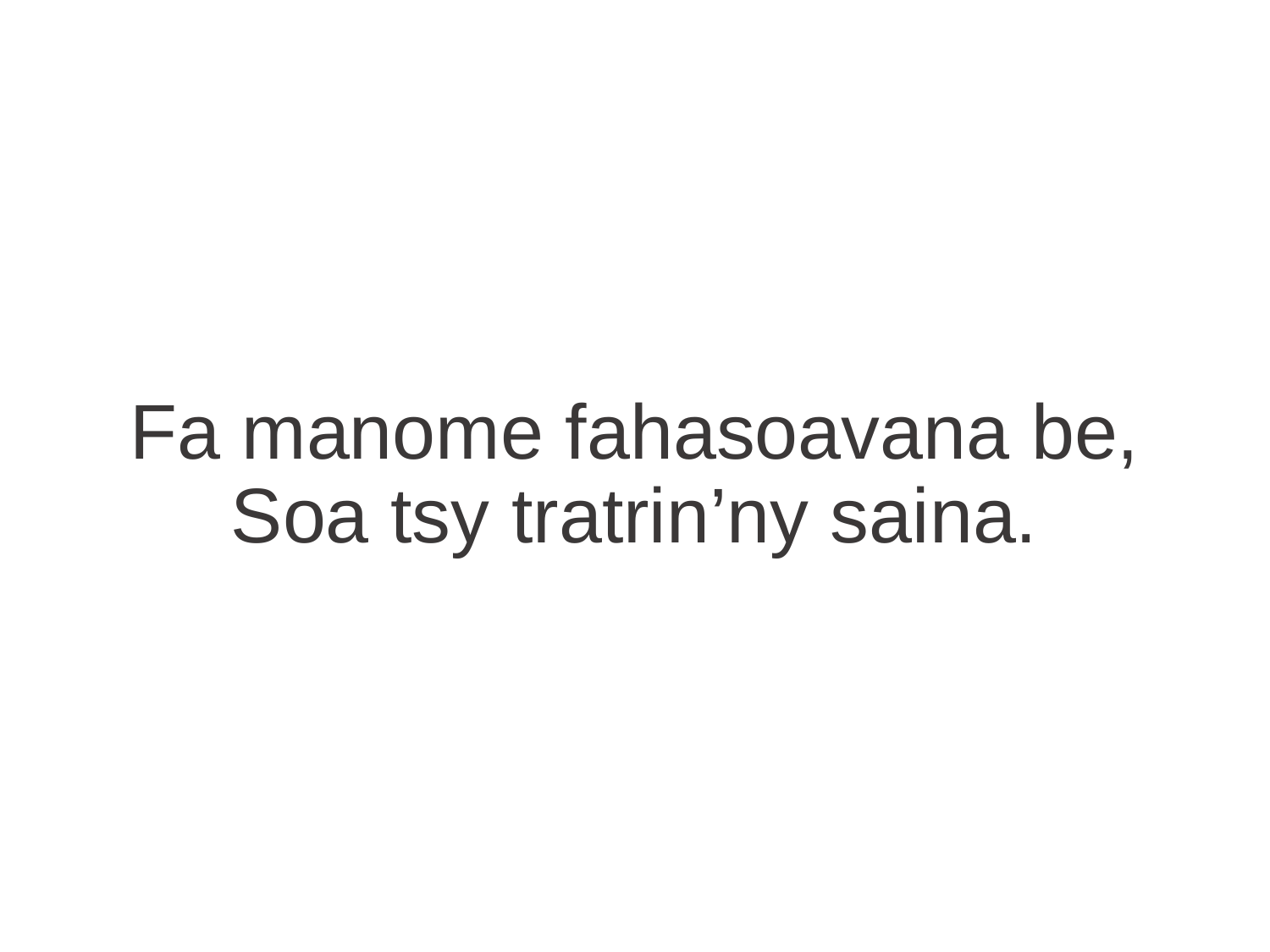

Fa manome fahasoavana be,
Soa tsy tratrin’ny saina.